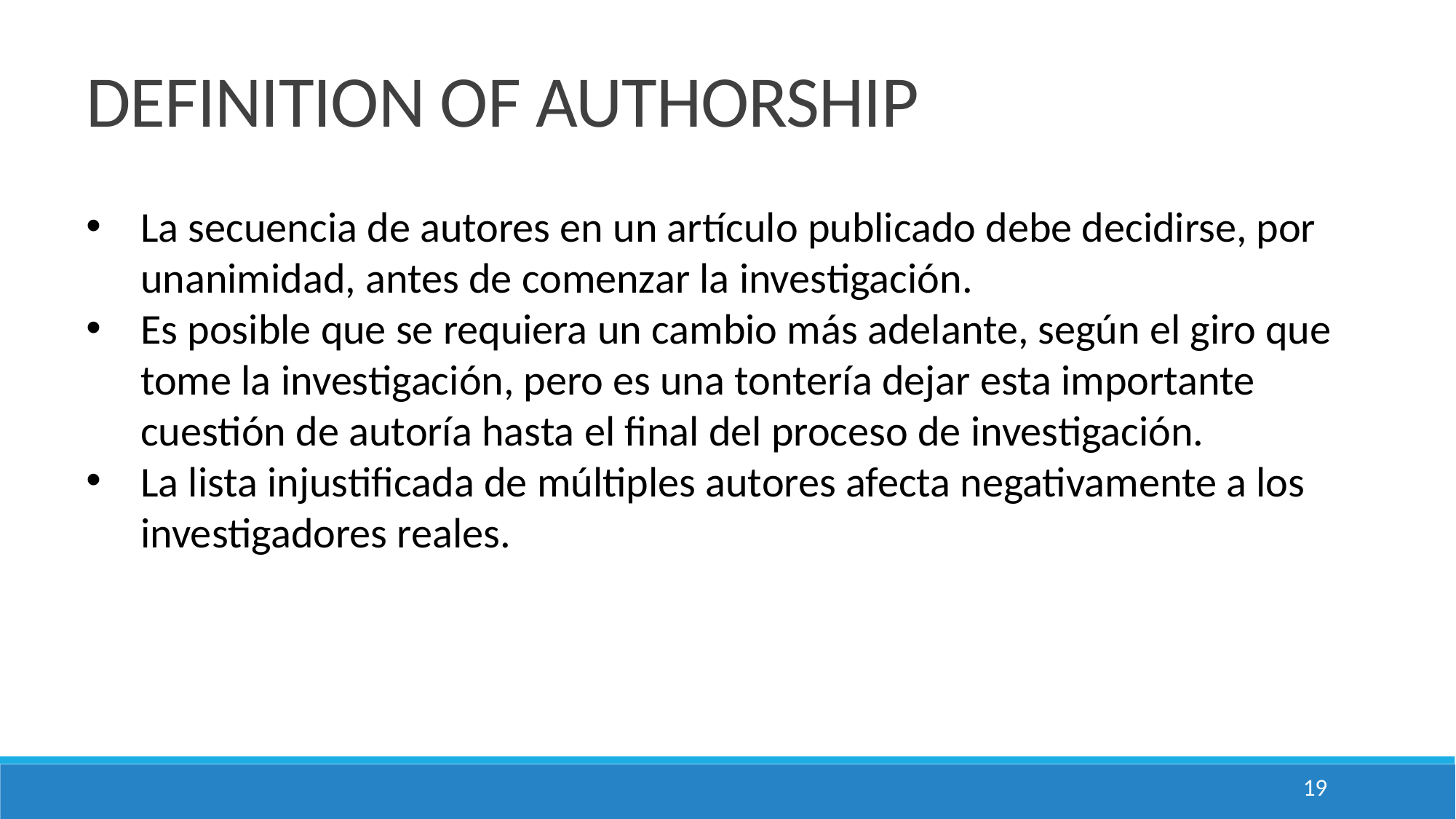

DEFINITION OF AUTHORSHIP
La secuencia de autores en un artículo publicado debe decidirse, por unanimidad, antes de comenzar la investigación.
Es posible que se requiera un cambio más adelante, según el giro que tome la investigación, pero es una tontería dejar esta importante cuestión de autoría hasta el final del proceso de investigación.
La lista injustificada de múltiples autores afecta negativamente a los investigadores reales.
19